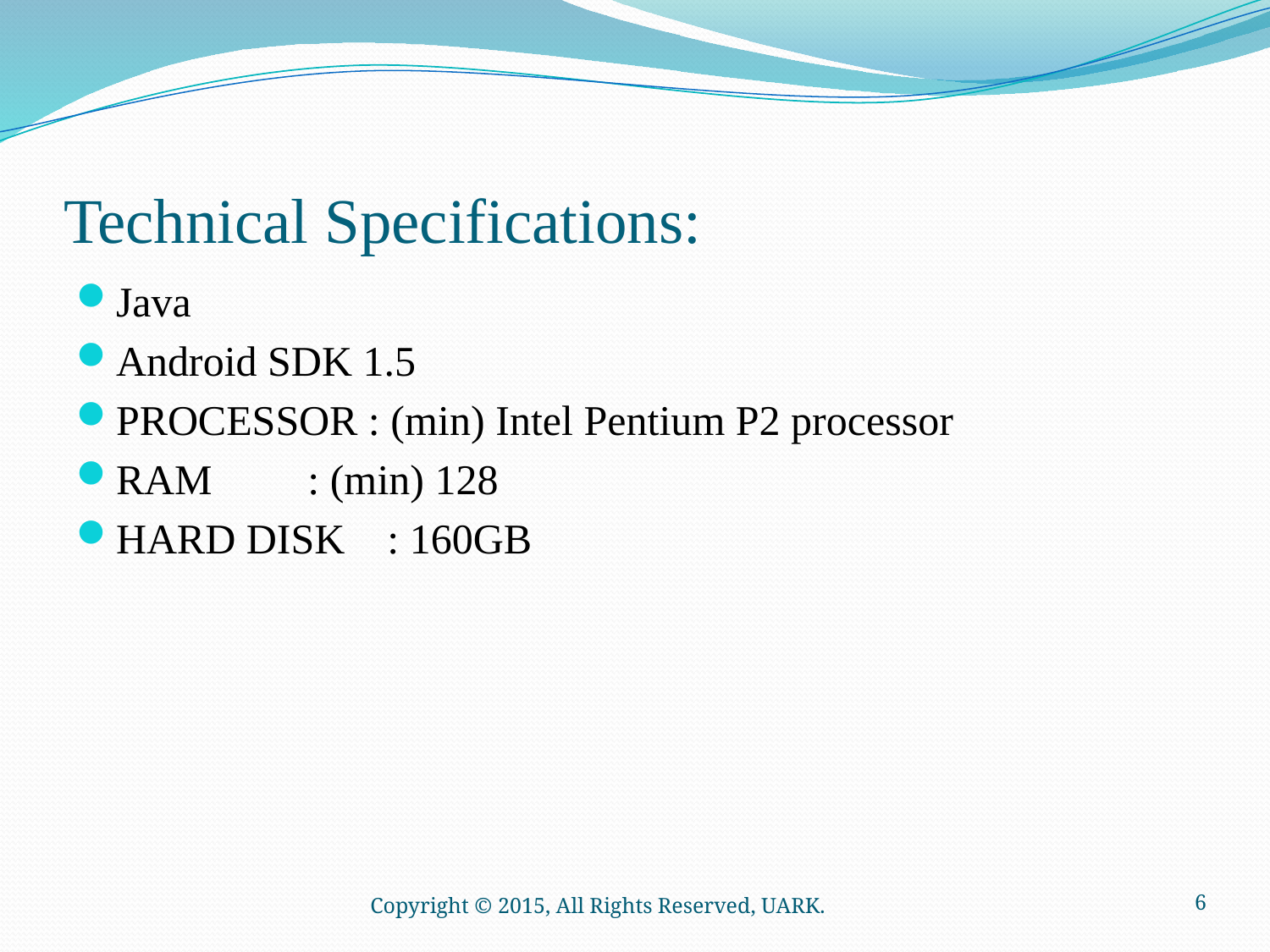

# Technical Specifications:
Java
Android SDK 1.5
PROCESSOR : (min) Intel Pentium P2 processor
RAM         : (min) 128
HARD DISK    : 160GB

Copyright © 2015, All Rights Reserved, UARK.
6